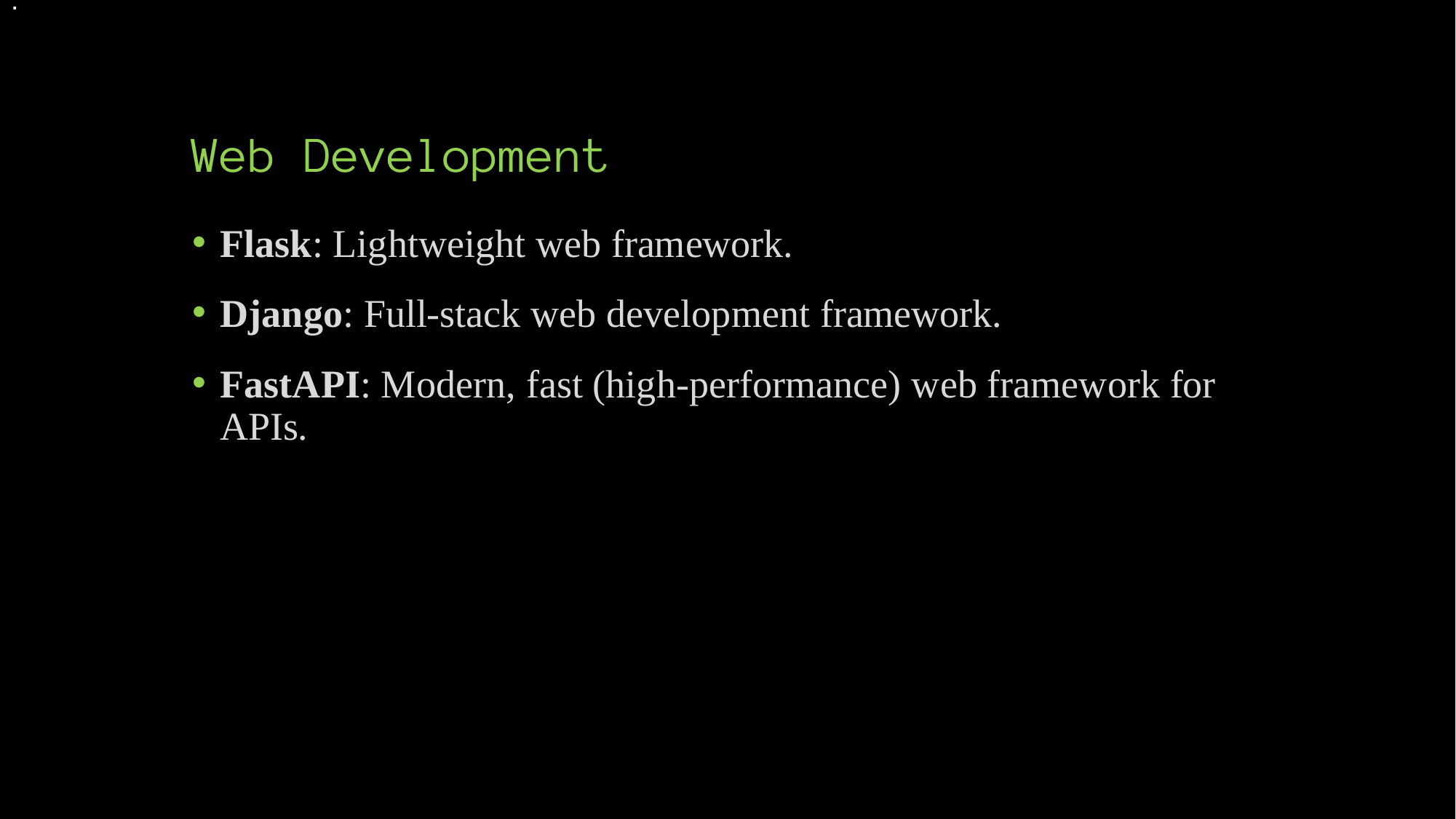

.
# Web Development
Flask: Lightweight web framework.
Django: Full-stack web development framework.
FastAPI: Modern, fast (high-performance) web framework for APIs.